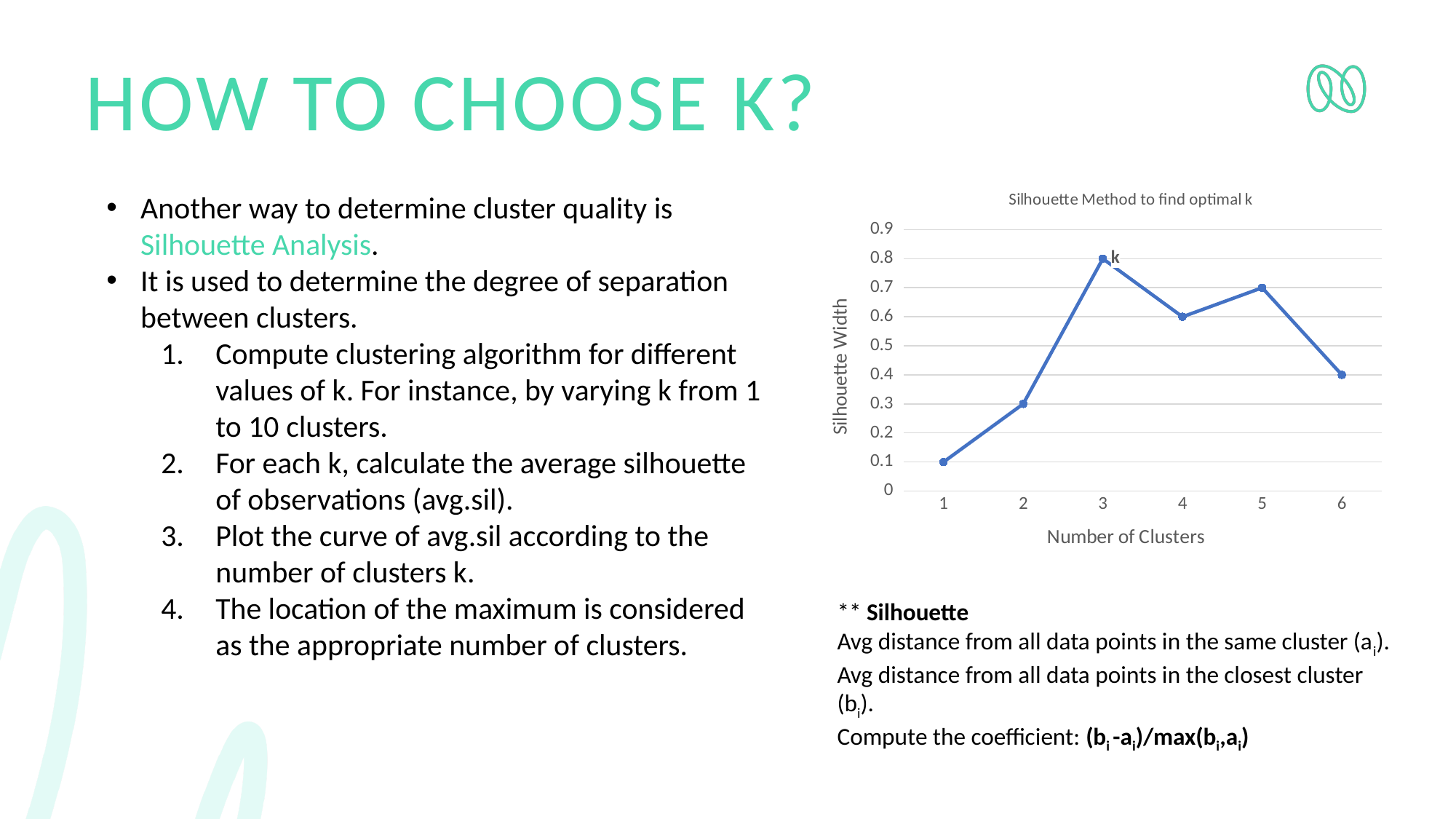

# HOW TO CHOOSE K?

### Chart: Silhouette Method to find optimal k

| Category | SILHOUETTE WIDTH |
|---|---|
| 1 | 0.1 |
| 2 | 0.3 |
| 3 | 0.8 |
| 4 | 0.6 |
| 5 | 0.7 |
| 6 | 0.4 |
Another way to determine cluster quality is Silhouette Analysis.
It is used to determine the degree of separation between clusters.
Compute clustering algorithm for different values of k. For instance, by varying k from 1 to 10 clusters.
For each k, calculate the average silhouette of observations (avg.sil).
Plot the curve of avg.sil according to the number of clusters k.
The location of the maximum is considered as the appropriate number of clusters.
** Silhouette
Avg distance from all data points in the same cluster (ai).
Avg distance from all data points in the closest cluster (bi).
Compute the coefficient: (bi -ai)/max(bi,ai)